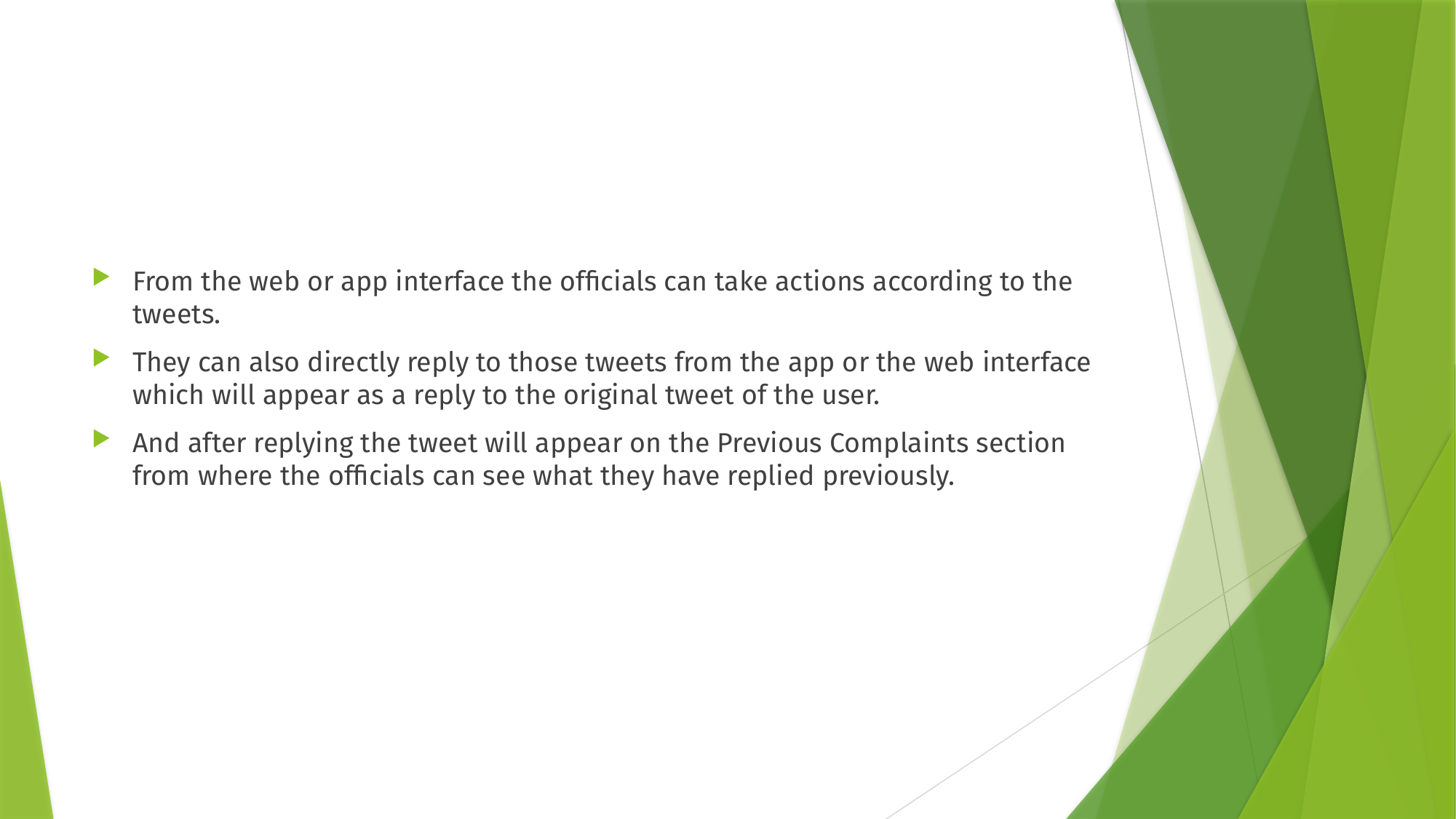

#
From the web or app interface the officials can take actions according to the tweets.
They can also directly reply to those tweets from the app or the web interface which will appear as a reply to the original tweet of the user.
And after replying the tweet will appear on the Previous Complaints section from where the officials can see what they have replied previously.